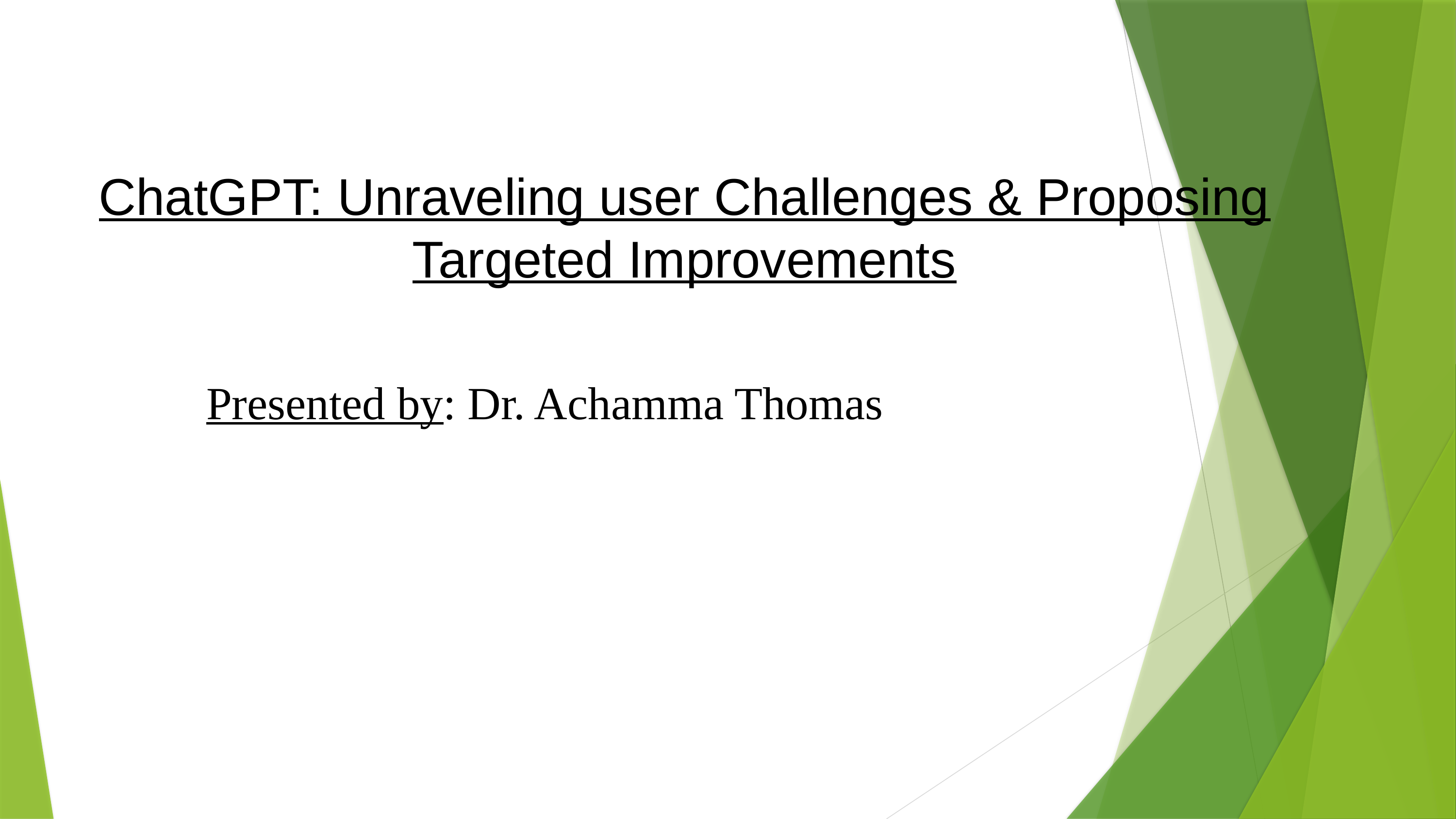

ChatGPT: Unraveling user Challenges & Proposing Targeted Improvements
Presented by: Dr. Achamma Thomas